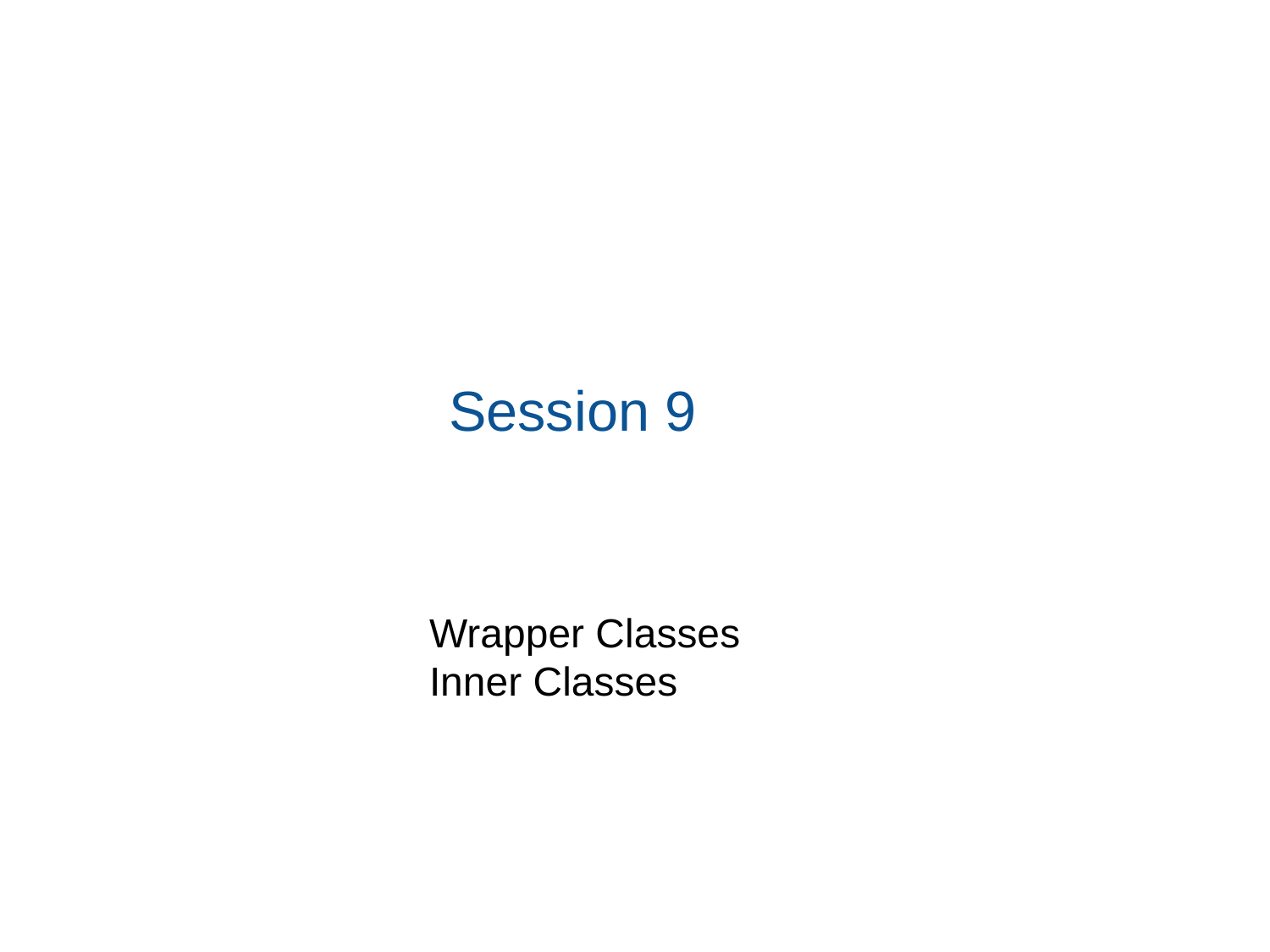

# Session 9
Wrapper Classes
Inner Classes